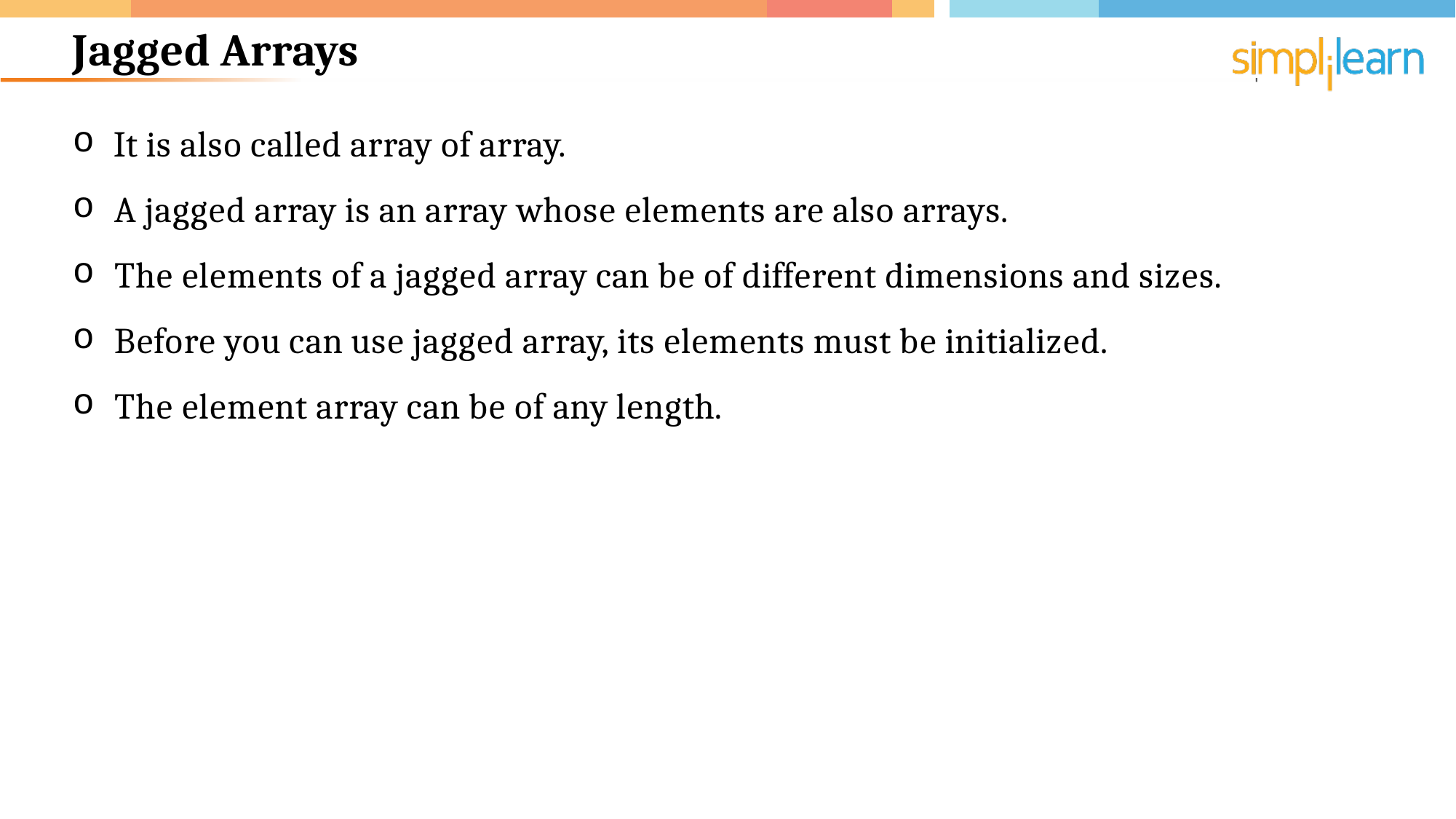

# Jagged Arrays
It is also called array of array.
A jagged array is an array whose elements are also arrays.
The elements of a jagged array can be of different dimensions and sizes.
Before you can use jagged array, its elements must be initialized.
The element array can be of any length.